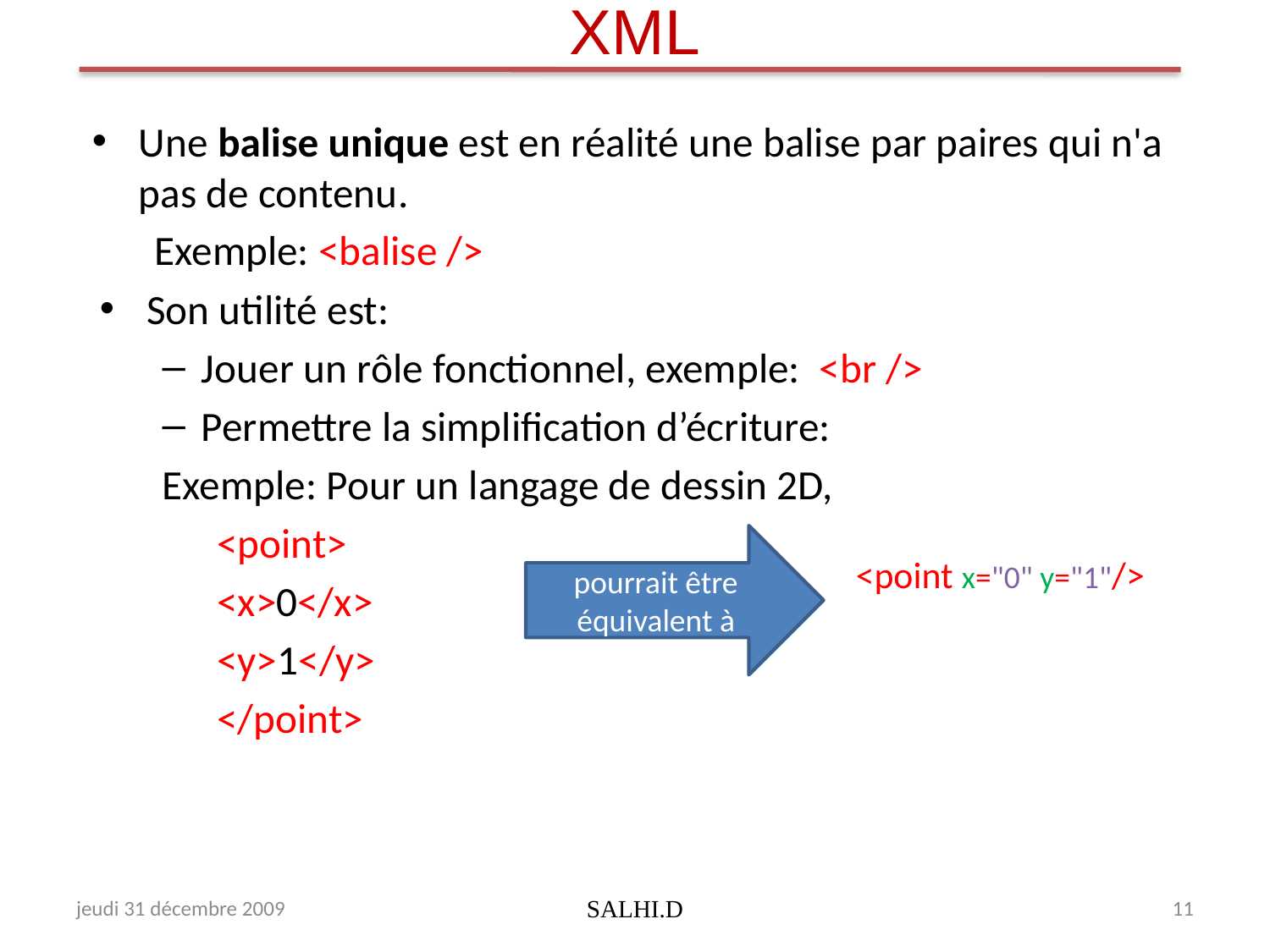

# XML
Une balise unique est en réalité une balise par paires qui n'a pas de contenu.
Exemple: <balise />
Son utilité est:
Jouer un rôle fonctionnel, exemple:  <br />
Permettre la simplification d’écriture:
Exemple: Pour un langage de dessin 2D,
<point>
	<x>0</x>
	<y>1</y>
</point>

pourrait être équivalent à
<point x="0" y="1"/>
jeudi 31 décembre 2009
SALHI.D
11